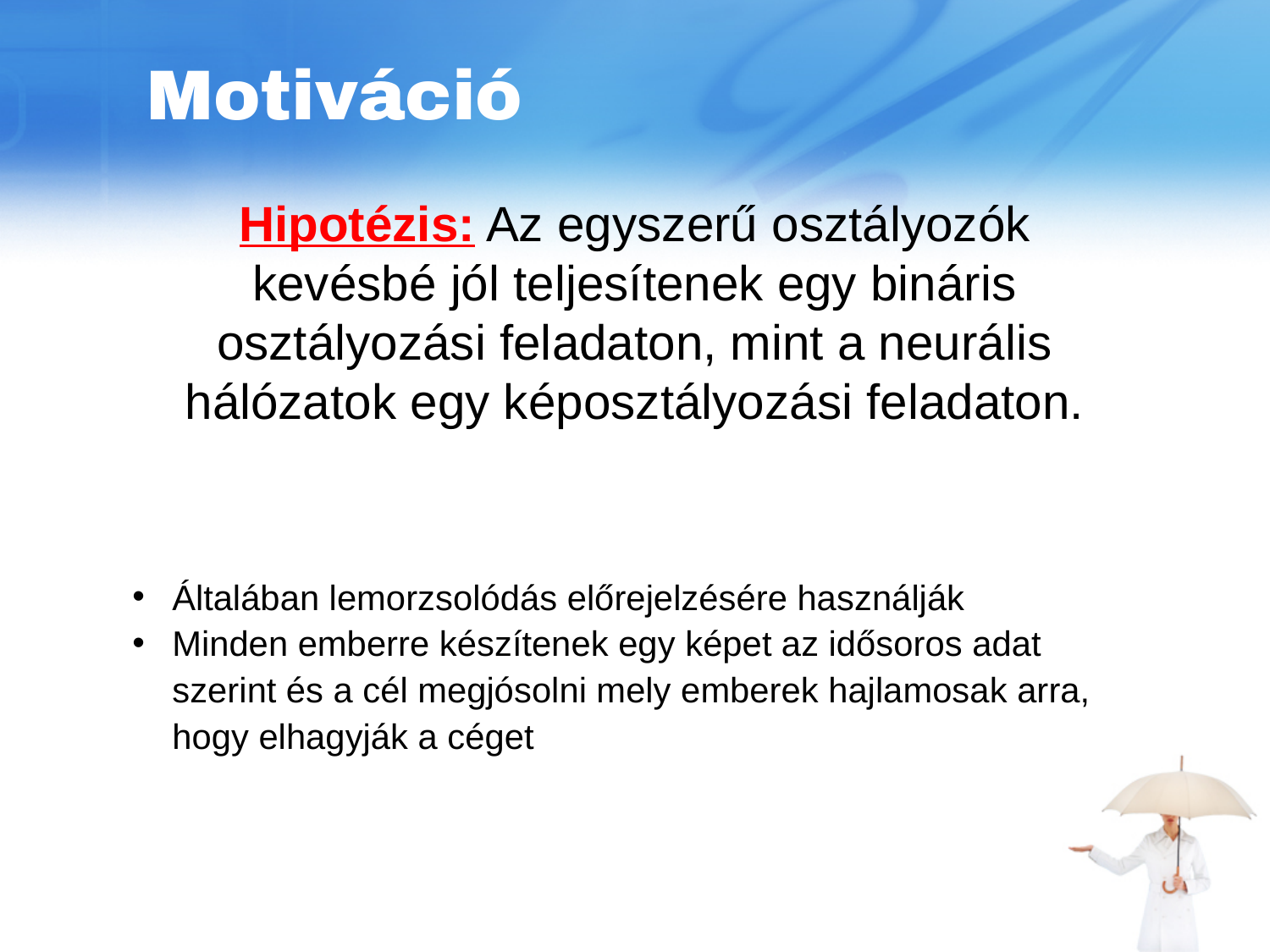

# Motiváció
Hipotézis: Az egyszerű osztályozók kevésbé jól teljesítenek egy bináris osztályozási feladaton, mint a neurális hálózatok egy képosztályozási feladaton.
Általában lemorzsolódás előrejelzésére használják
Minden emberre készítenek egy képet az idősoros adat szerint és a cél megjósolni mely emberek hajlamosak arra, hogy elhagyják a céget